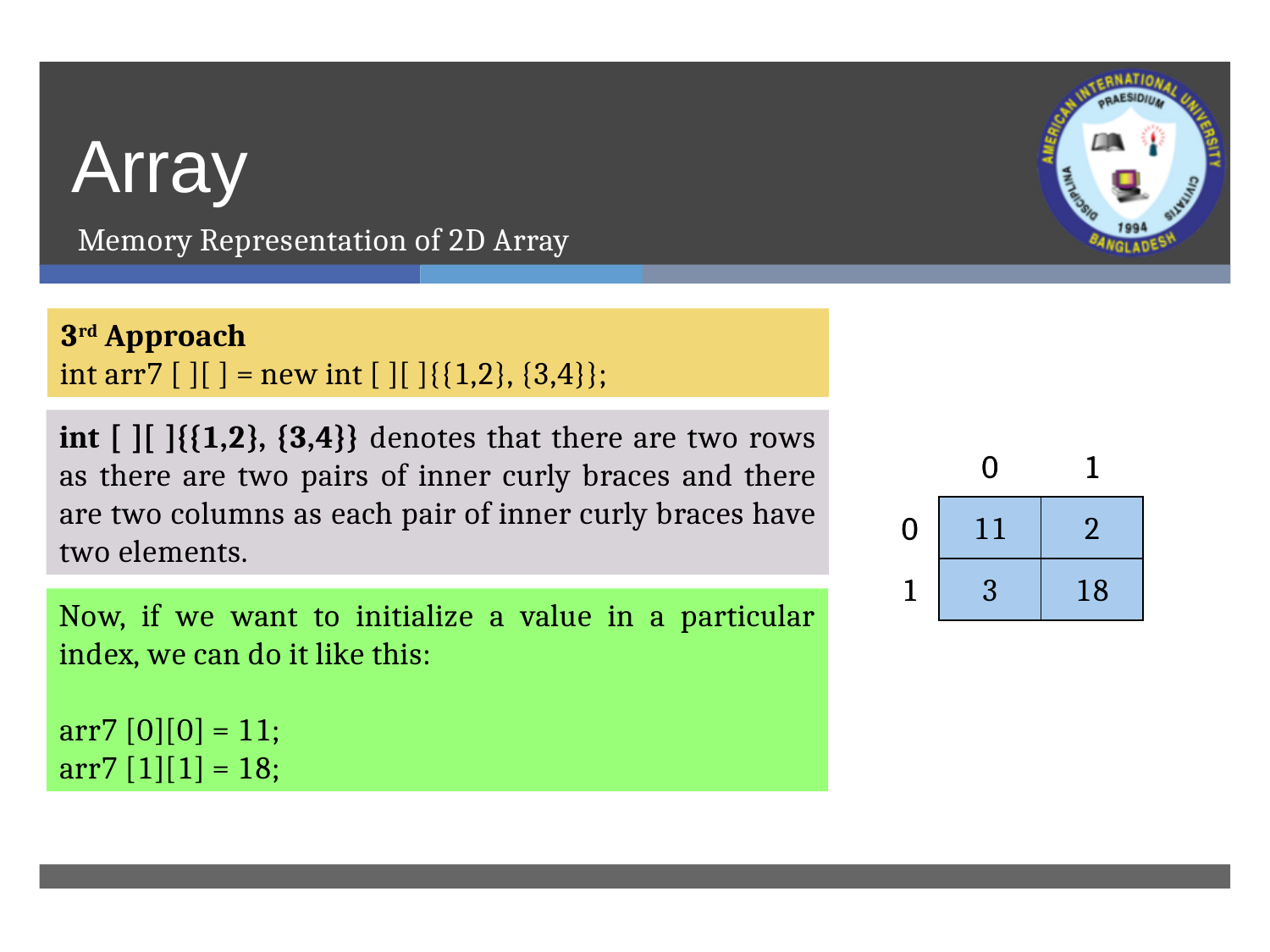

# Array
Memory Representation of 2D Array
3rd Approach
int arr7 [ ][ ] = new int [ ][ ]{{1,2}, {3,4}};
int [ ][ ]{{1,2}, {3,4}} denotes that there are two rows as there are two pairs of inner curly braces and there are two columns as each pair of inner curly braces have two elements.
|  | 0 | 1 |
| --- | --- | --- |
| 0 | 11 | 2 |
| 1 | 3 | 18 |
|  | 0 | 1 |
| --- | --- | --- |
| 0 | 1 | 2 |
| 1 | 3 | 4 |
Now, if we want to initialize a value in a particular index, we can do it like this:

arr7 [0][0] = 11;
arr7 [1][1] = 18;